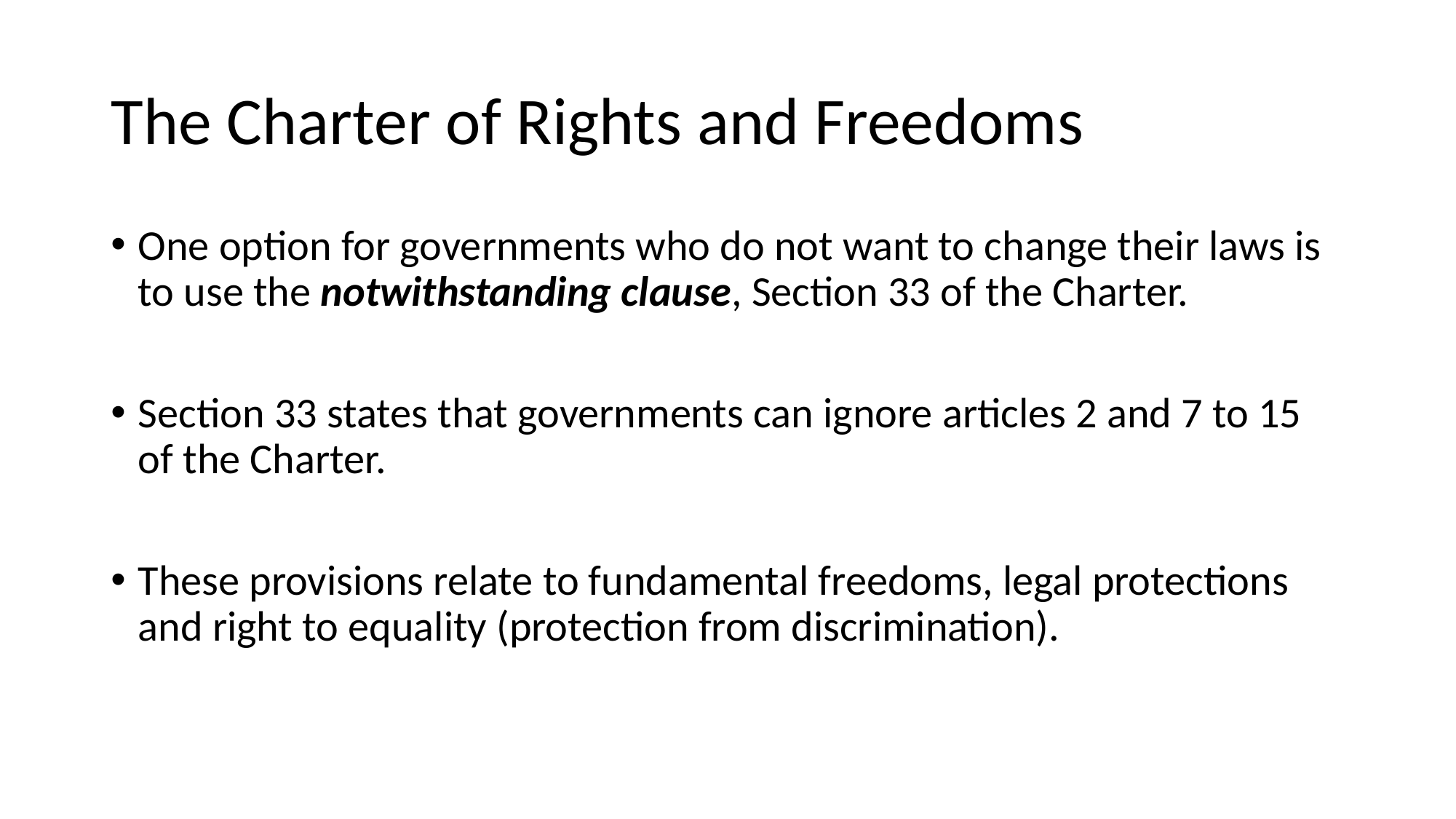

# The Charter of Rights and Freedoms
One option for governments who do not want to change their laws is to use the notwithstanding clause, Section 33 of the Charter.

Section 33 states that governments can ignore articles 2 and 7 to 15 of the Charter.

These provisions relate to fundamental freedoms, legal protections and right to equality (protection from discrimination).